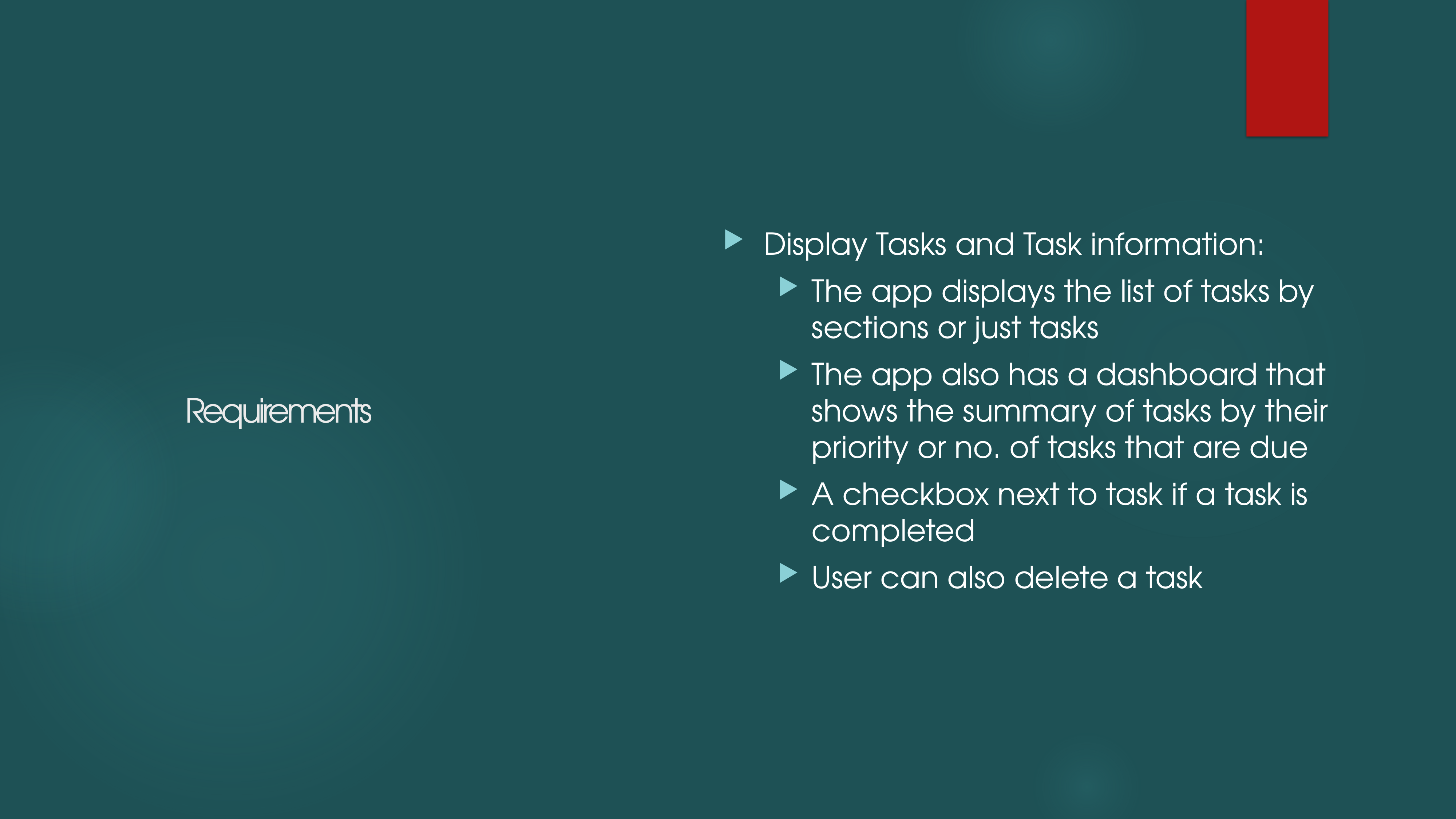

Display Tasks and Task information:
The app displays the list of tasks by sections or just tasks
The app also has a dashboard that shows the summary of tasks by their priority or no. of tasks that are due
A checkbox next to task if a task is completed
User can also delete a task
# Requirements